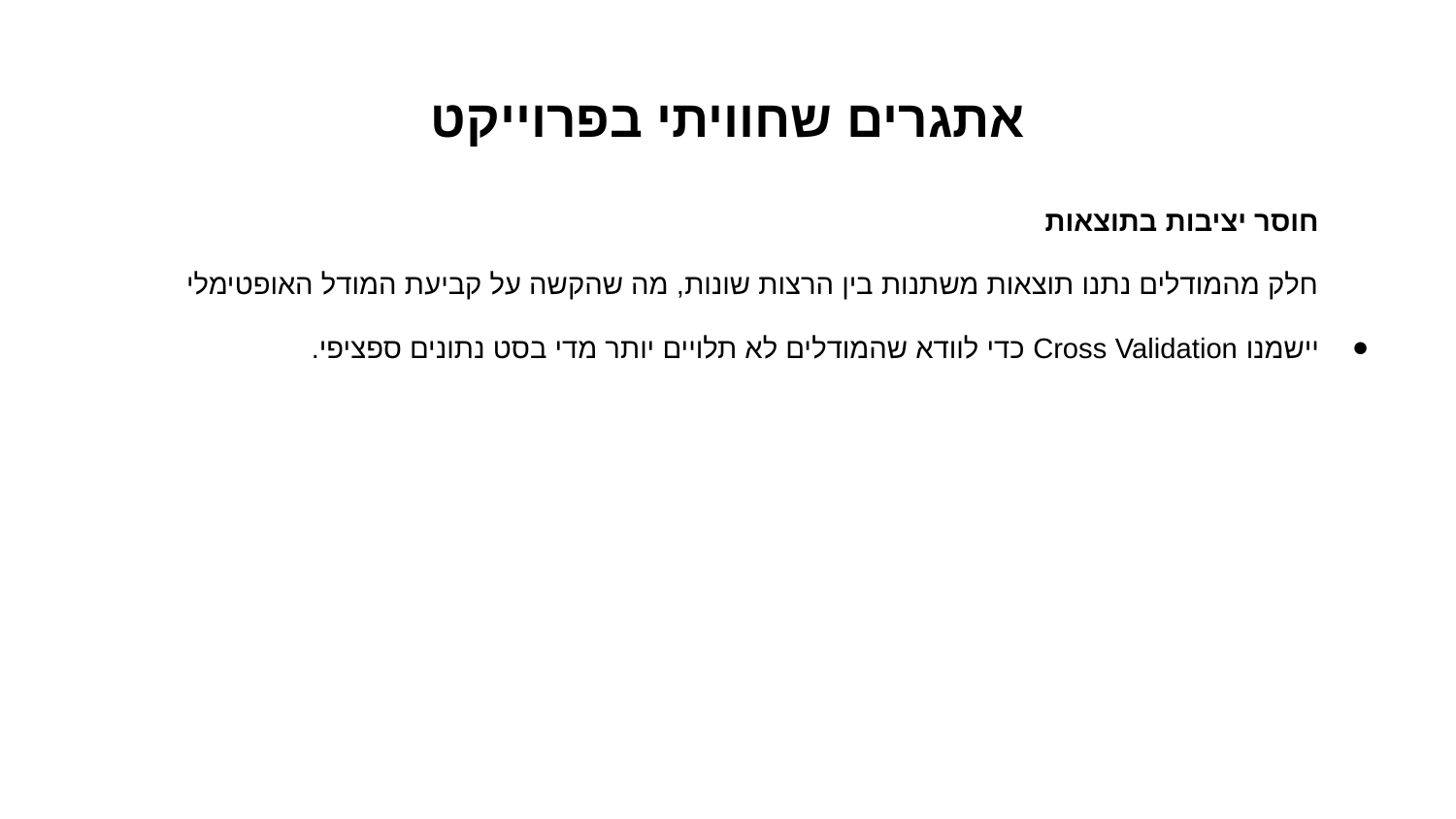

# אתגרים שחוויתי בפרוייקט
חוסר יציבות בתוצאות
חלק מהמודלים נתנו תוצאות משתנות בין הרצות שונות, מה שהקשה על קביעת המודל האופטימלי
יישמנו Cross Validation כדי לוודא שהמודלים לא תלויים יותר מדי בסט נתונים ספציפי.